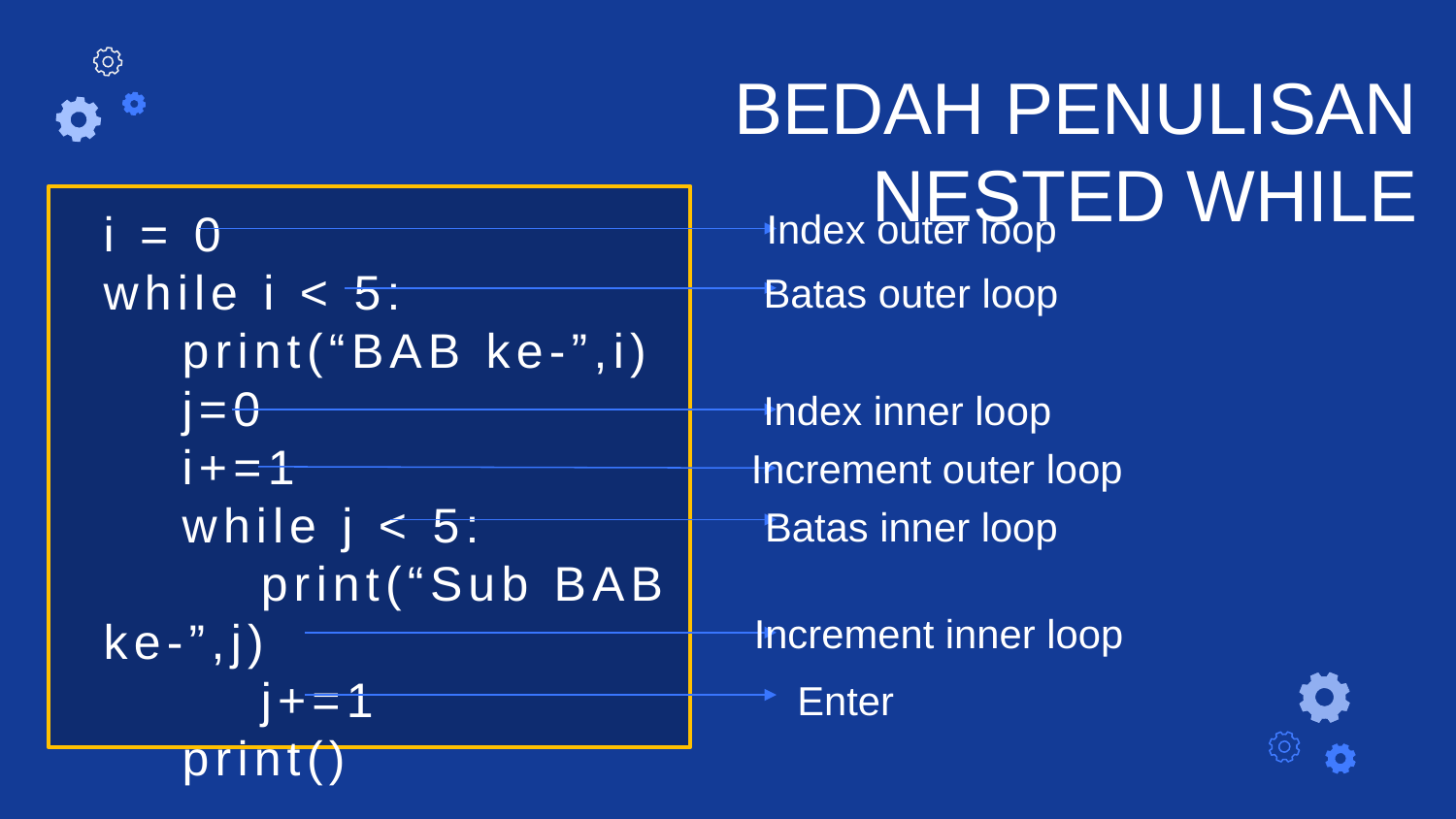

# BEDAH PENULISAN NESTED WHILE

i = 0
while i < 5:
    print(“BAB ke-”,i)
    j=0
    i+=1
    while j < 5:
        print(“Sub BAB ke-”,j)
        j+=1
    print()
Index outer loop
Batas outer loop
Index inner loop
Increment outer loop
Batas inner loop
Increment inner loop
Enter